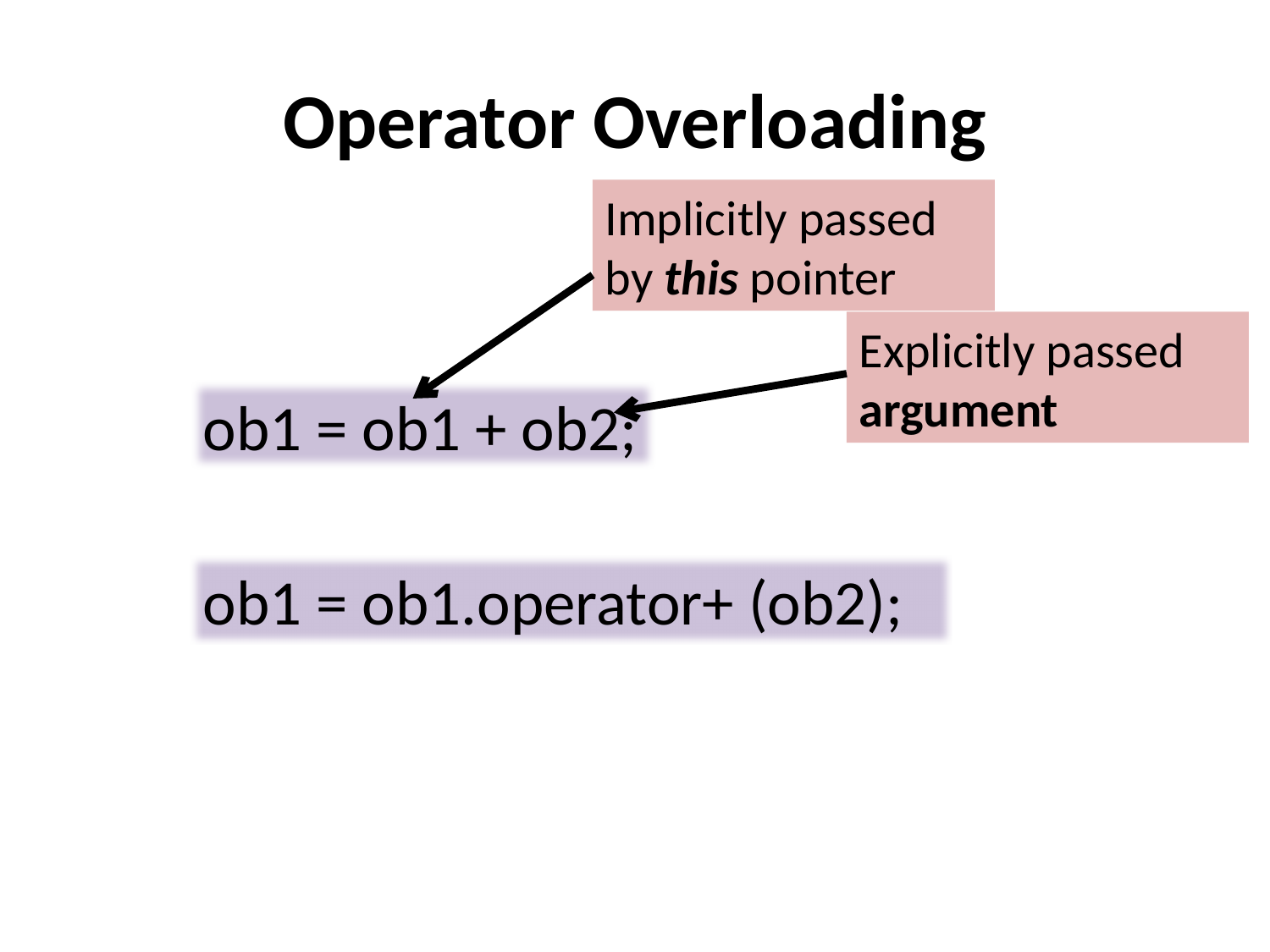

# Operator Overloading
Implicitly passed by this pointer
Explicitly passed  argument
ob1 = ob1 + ob2;
ob1 = ob1.operator+ (ob2);